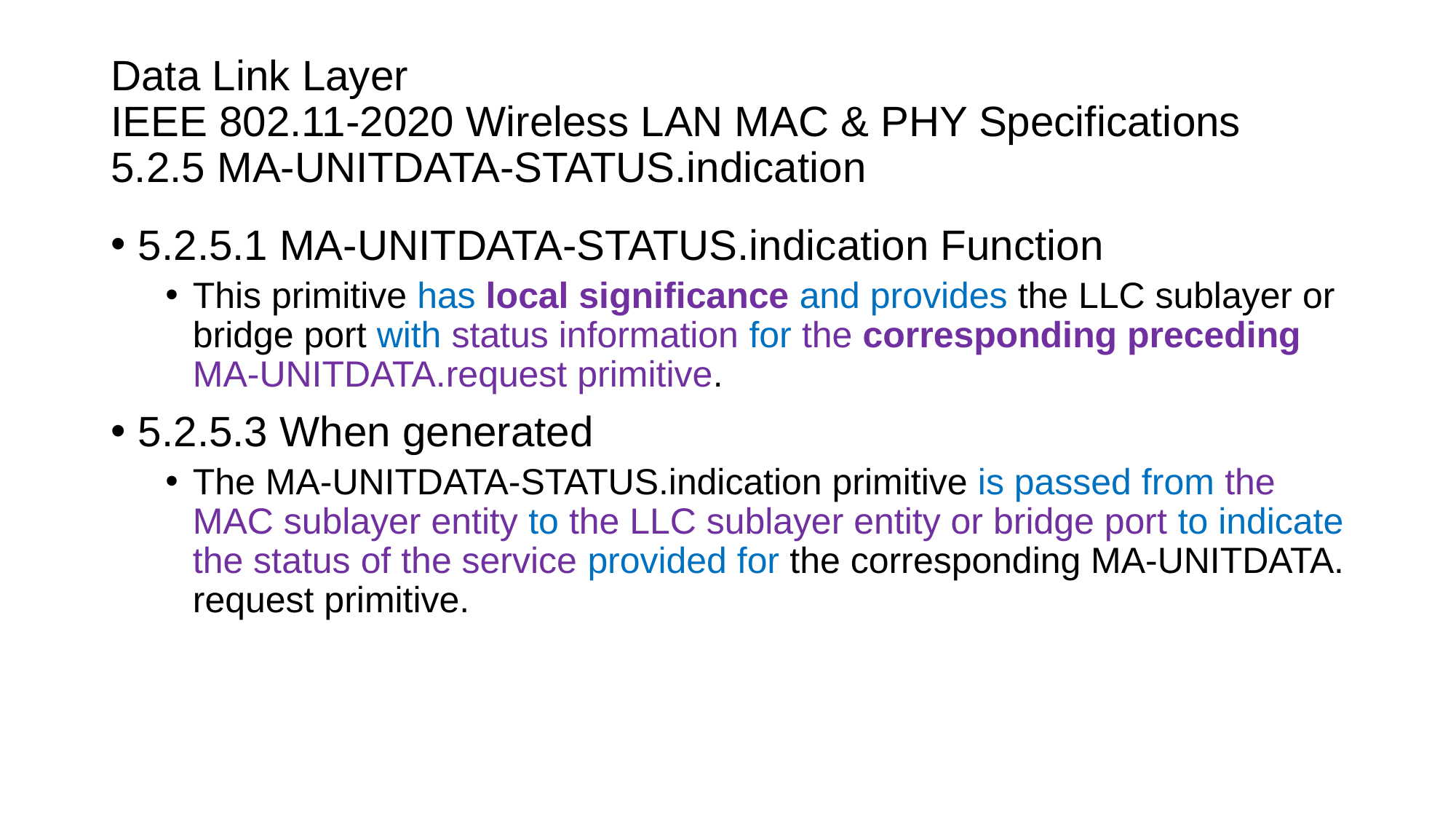

# Data Link Layer IEEE 802.11-2020 Wireless LAN MAC & PHY Specifications 5.2.5 MA-UNITDATA-STATUS.indication
5.2.5.1 MA-UNITDATA-STATUS.indication Function
This primitive has local significance and provides the LLC sublayer or bridge port with status information for the corresponding preceding MA-UNITDATA.request primitive.
5.2.5.3 When generated
The MA-UNITDATA-STATUS.indication primitive is passed from the MAC sublayer entity to the LLC sublayer entity or bridge port to indicate the status of the service provided for the corresponding MA-UNITDATA. request primitive.